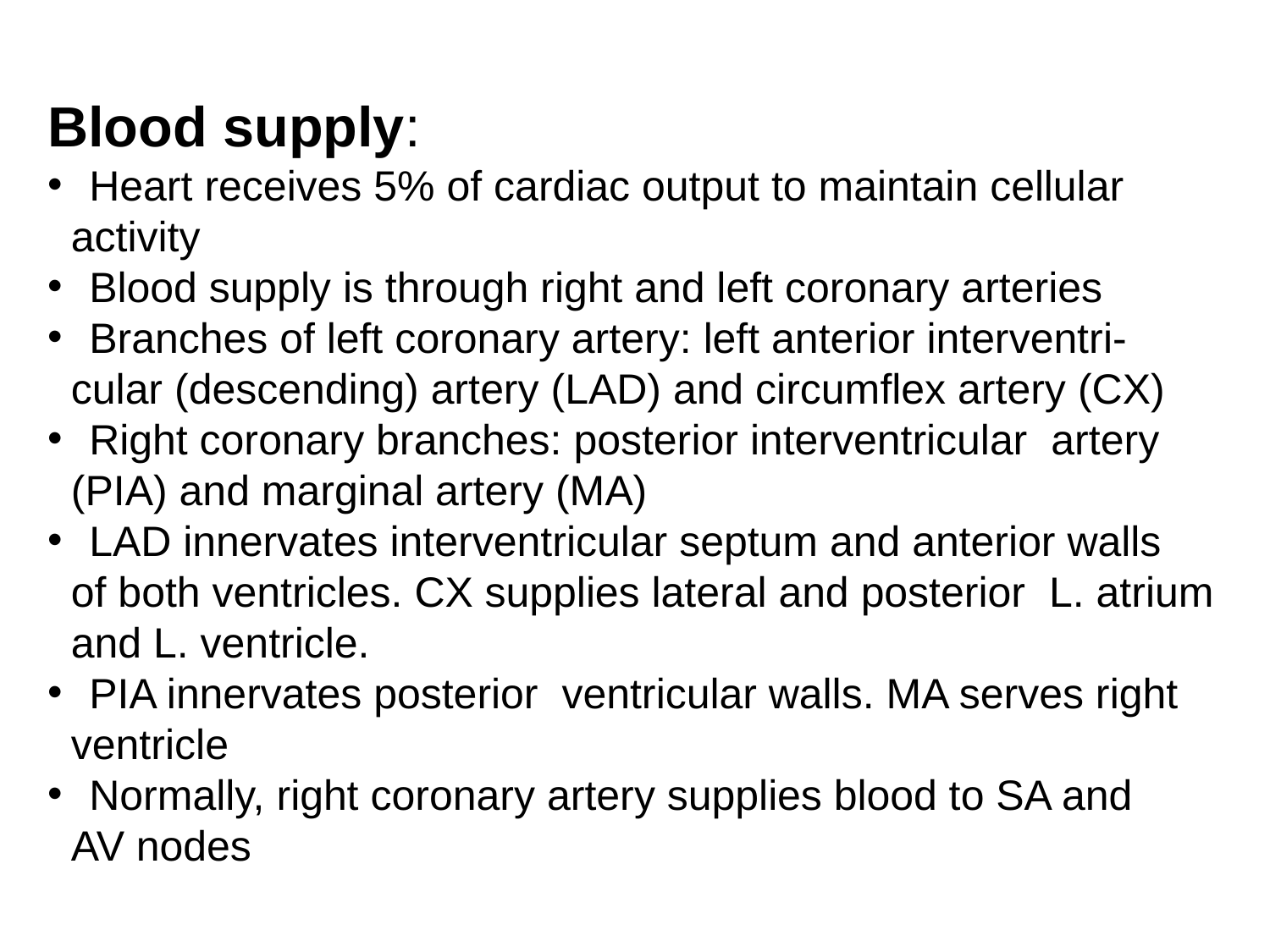

Blood supply:
 Heart receives 5% of cardiac output to maintain cellular
  activity
 Blood supply is through right and left coronary arteries
 Branches of left coronary artery: left anterior interventri-
  cular (descending) artery (LAD) and circumflex artery (CX)
 Right coronary branches: posterior interventricular  artery
  (PIA) and marginal artery (MA)
 LAD innervates interventricular septum and anterior walls
  of both ventricles. CX supplies lateral and posterior  L. atrium
  and L. ventricle.
 PIA innervates posterior  ventricular walls. MA serves right
  ventricle
 Normally, right coronary artery supplies blood to SA and
  AV nodes